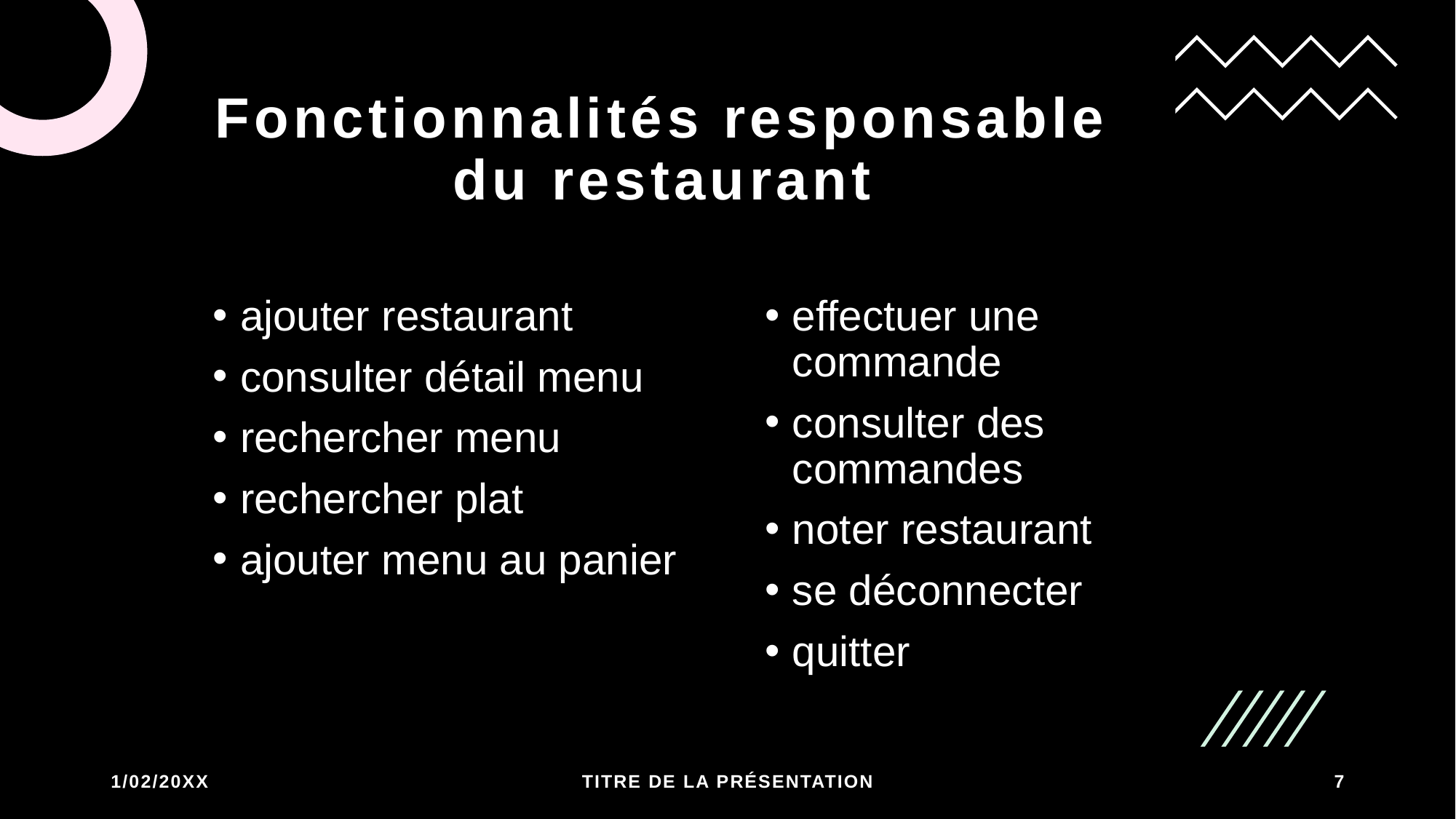

# Fonctionnalités responsable du restaurant
ajouter restaurant
consulter détail menu
rechercher menu
rechercher plat
ajouter menu au panier

effectuer une commande
consulter des commandes
noter restaurant
se déconnecter
quitter

1/02/20XX
TITRE DE LA PRÉSENTATION
7